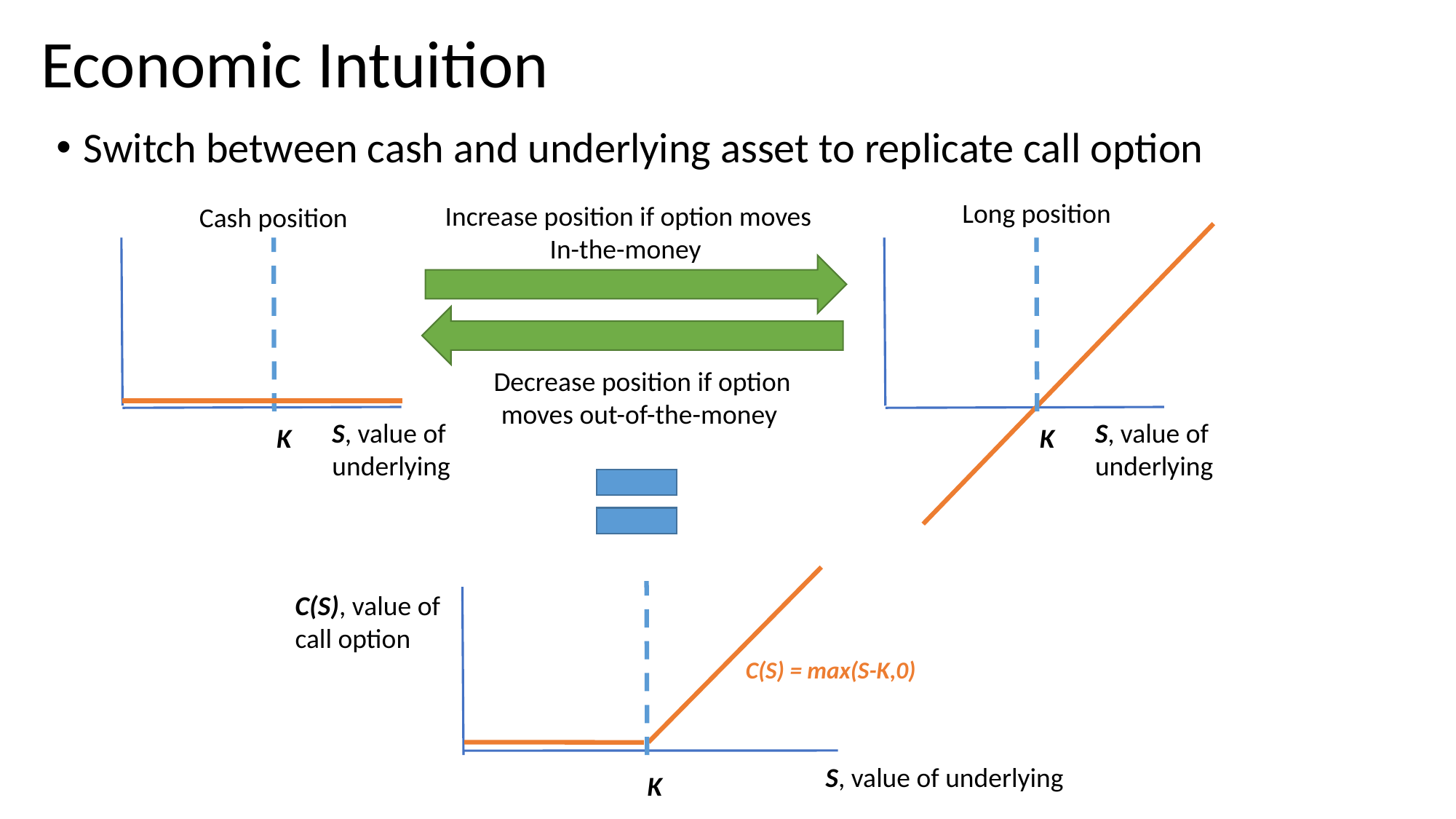

# Economic Intuition
Switch between cash and underlying asset to replicate call option
Long position
Increase position if option moves
In-the-money
Cash position

Decrease position if option
moves out-of-the-money
S, value of
underlying
S, value of
underlying
K
K

C(S), value of
call option
C(S) = max(S-K,0)
S, value of underlying
K